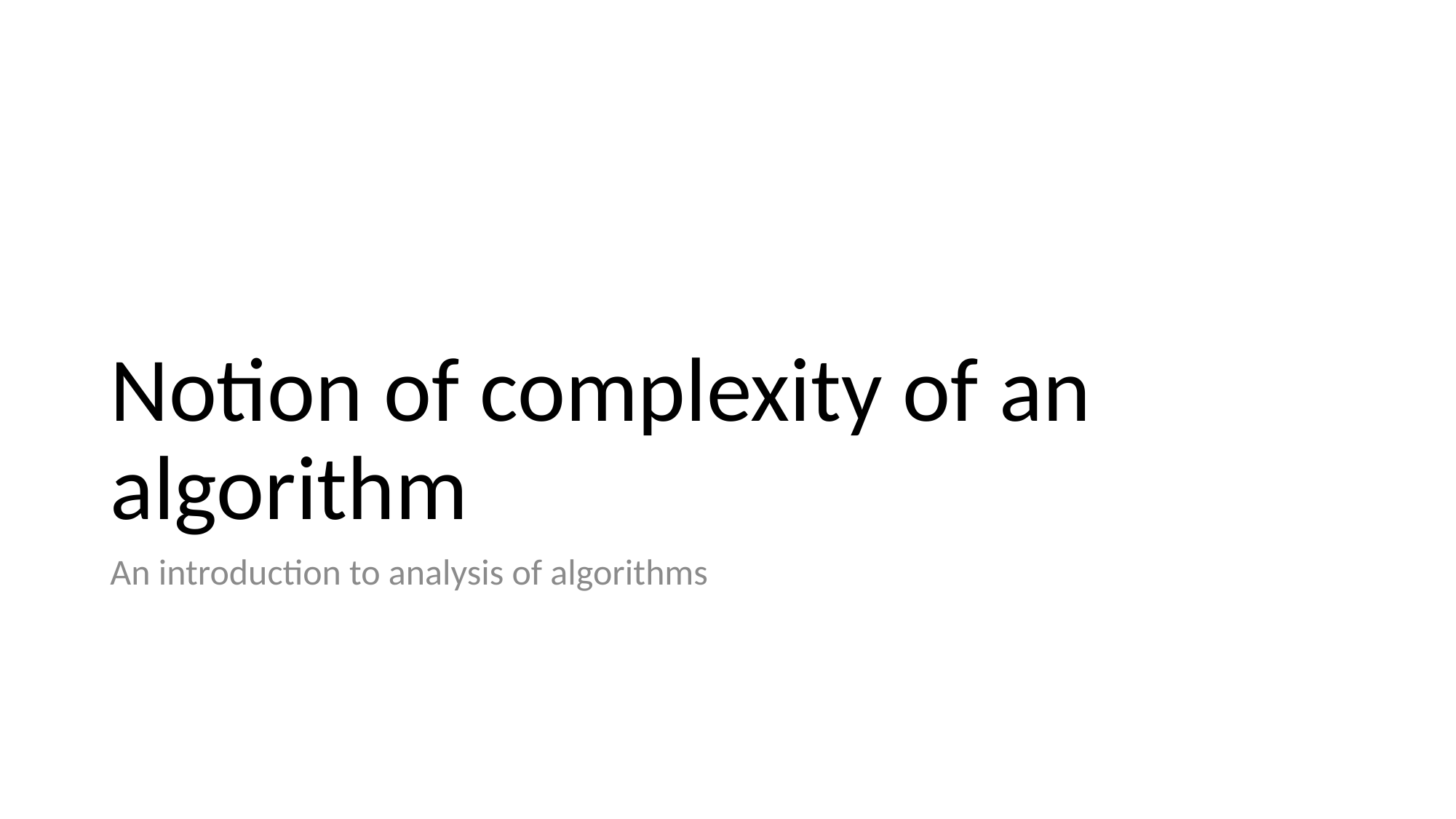

# Notion of complexity of an algorithm
An introduction to analysis of algorithms